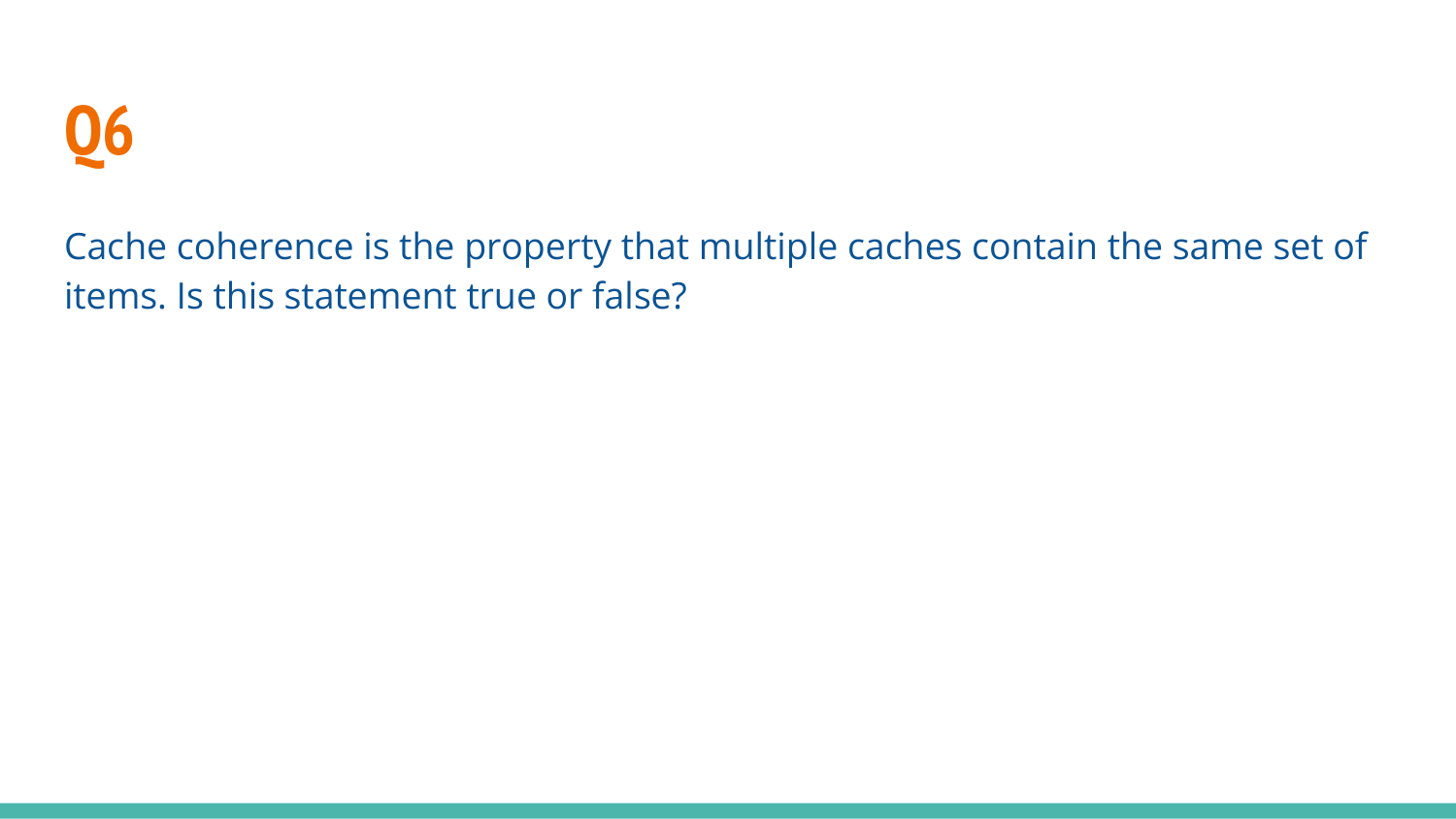

# Q6
Cache coherence is the property that multiple caches contain the same set of items. Is this statement true or false?